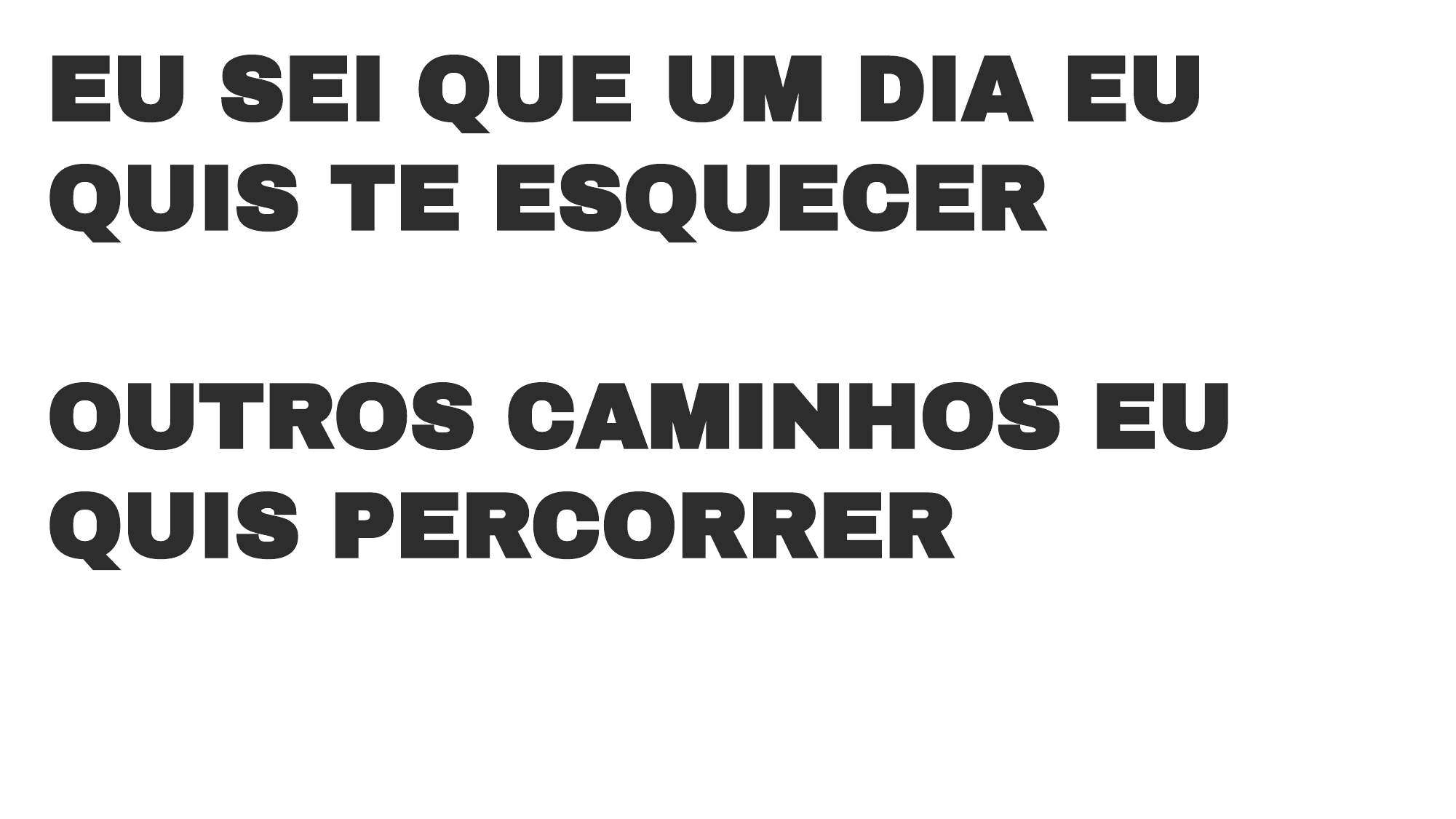

EU SEI QUE UM DIA EU QUIS TE ESQUECER
OUTROS CAMINHOS EU QUIS PERCORRER